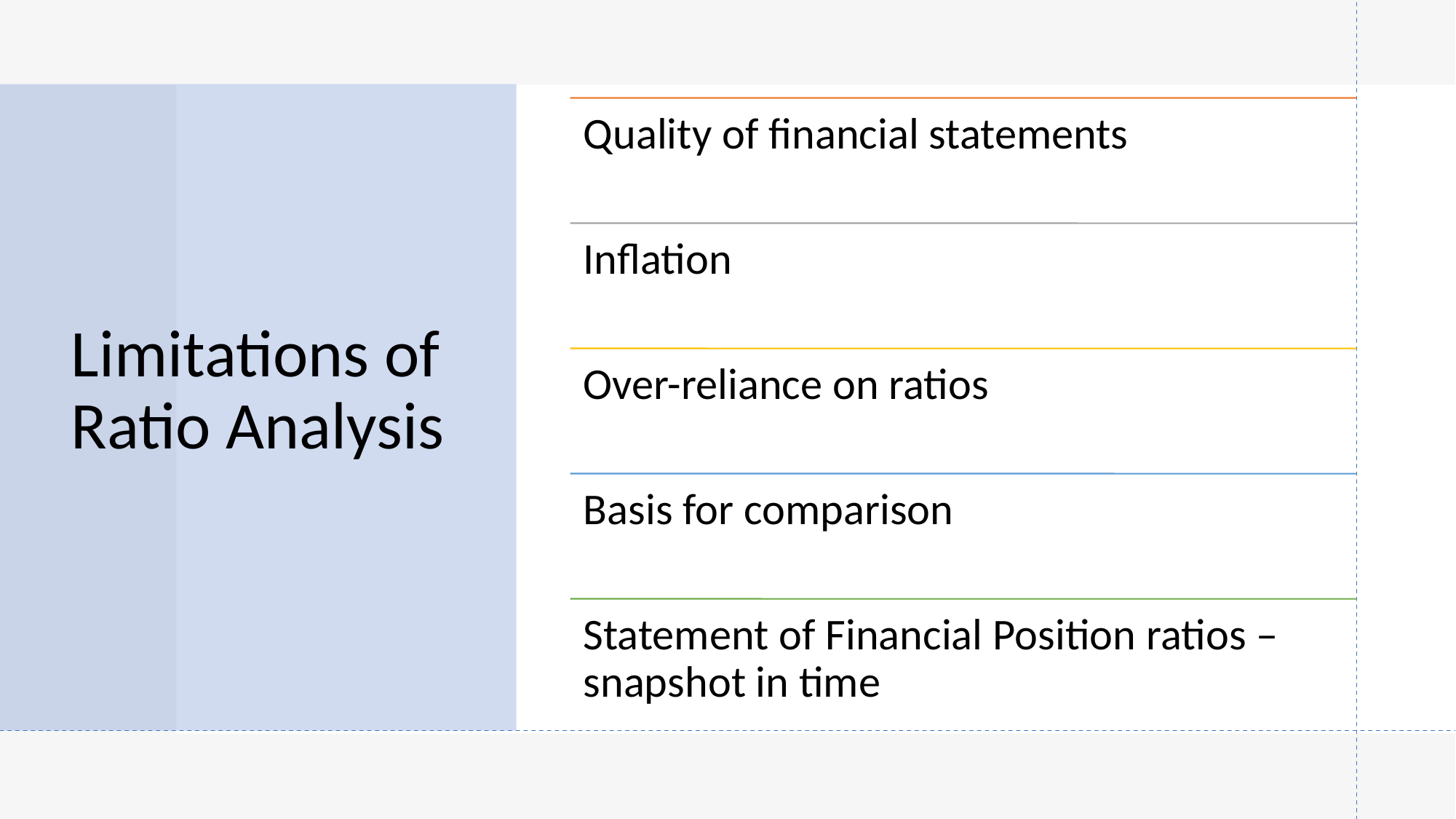

# Limitations of Ratio Analysis

Quality of financial statements
Inflation
Over-reliance on ratios
Basis for comparison
Statement of Financial Position ratios – snapshot in time